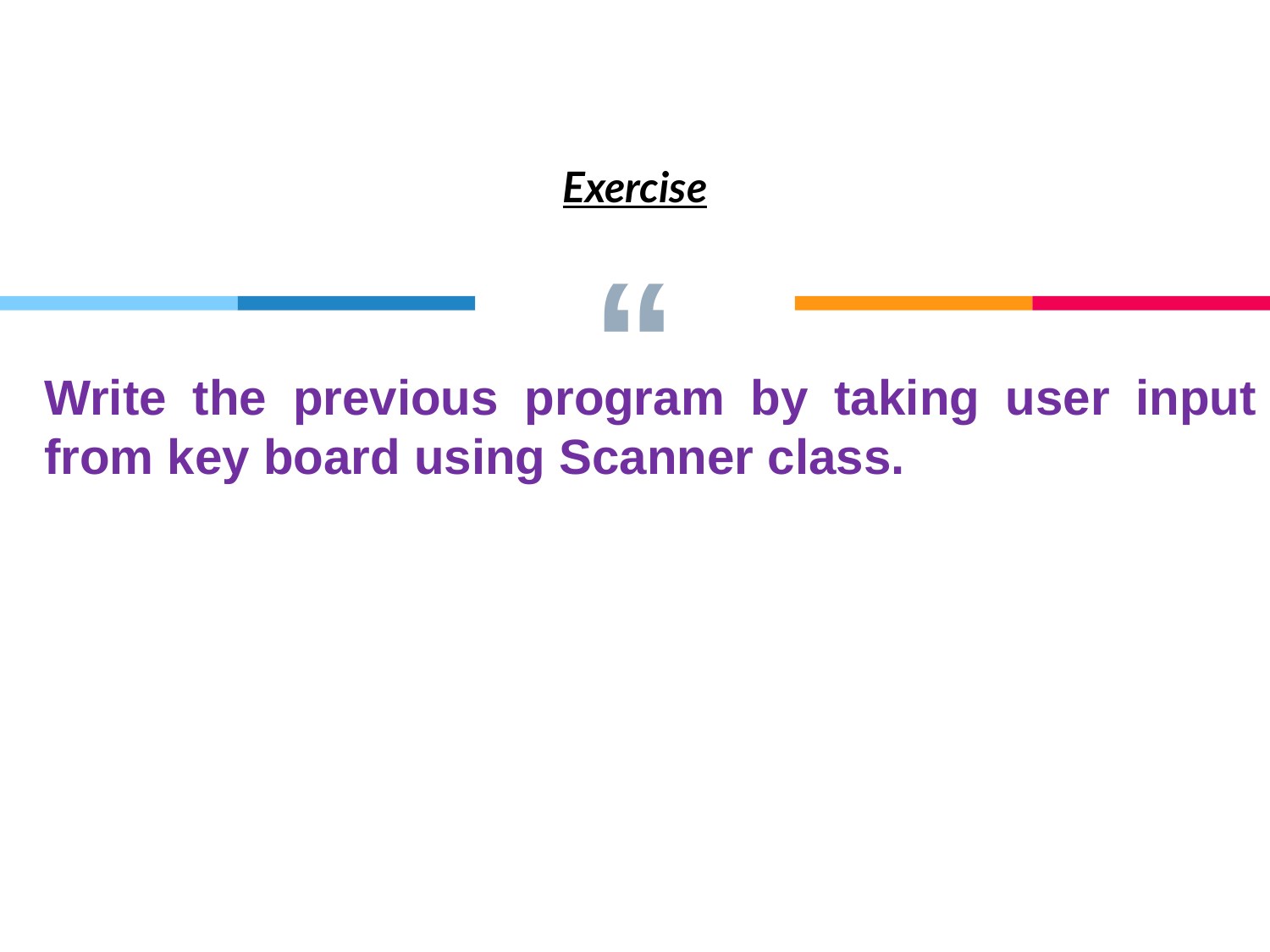

Exercise
Write the previous program by taking user input from key board using Scanner class.